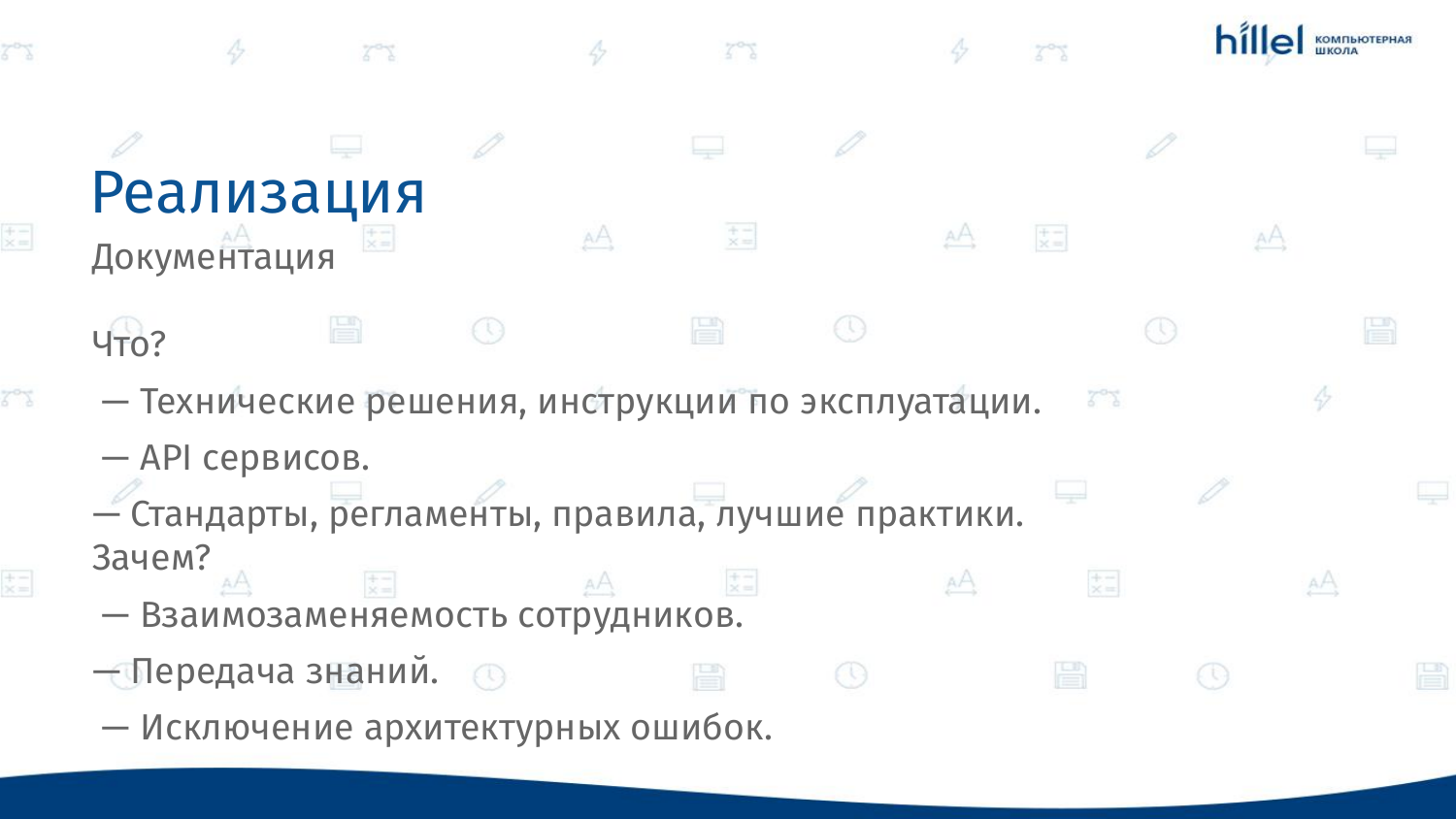

Реализация
Документация
Что?
 — Технические решения, инструкции по эксплуатации.
 — API сервисов.
— Стандарты, регламенты, правила, лучшие практики. Зачем?
 — Взаимозаменяемость сотрудников.
— Передача знаний.
 — Исключение архитектурных ошибок.